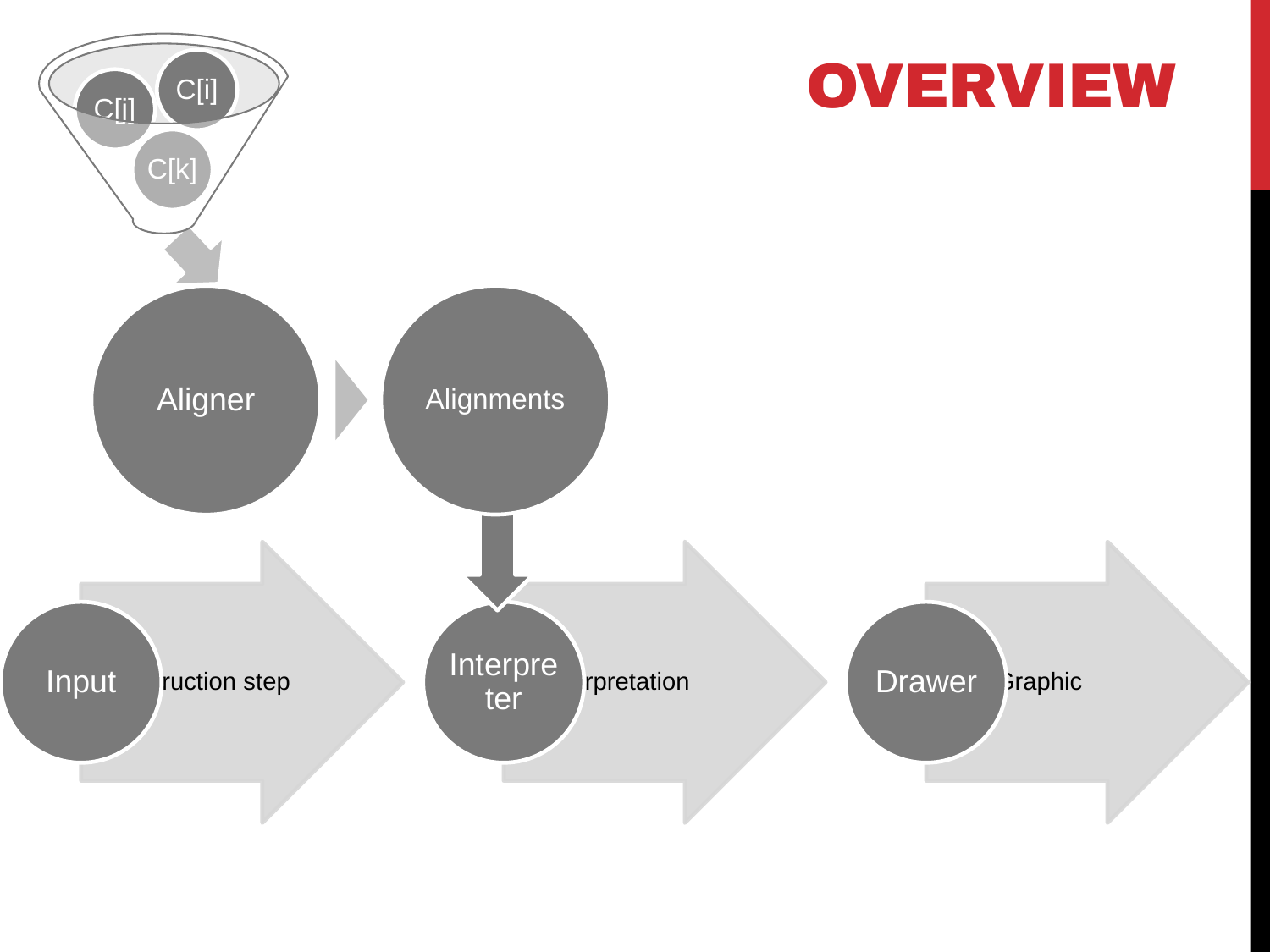

# overview

C[k]
C[j]
C[i]
Aligner
Alignments
Construction step
Input
Interpretation
Interpreter
Graphic
Drawer